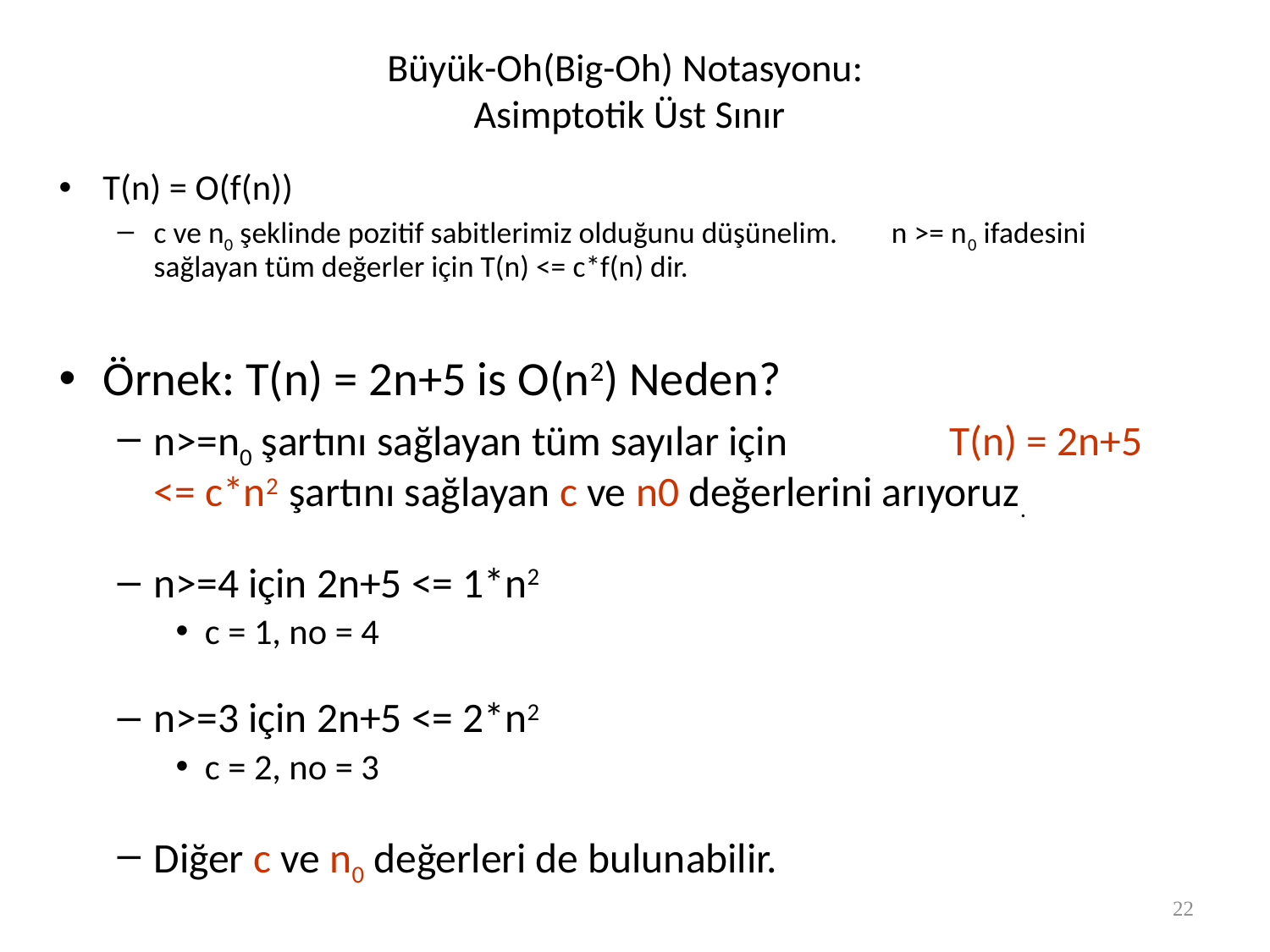

# Büyük-Oh(Big-Oh) Notasyonu: Asimptotik Üst Sınır
T(n) = O(f(n))
c ve n0 şeklinde pozitif sabitlerimiz olduğunu düşünelim.        n >= n0 ifadesini sağlayan tüm değerler için T(n) <= c*f(n) dir.

Örnek: T(n) = 2n+5 is O(n2) Neden?
n>=n0 şartını sağlayan tüm sayılar için                 T(n) = 2n+5 <= c*n2  şartını sağlayan c ve n0 değerlerini arıyoruz.

n>=4 için 2n+5 <= 1*n2
c = 1, no = 4

n>=3 için 2n+5 <= 2*n2
c = 2, no = 3

Diğer c ve n0 değerleri de bulunabilir.

22